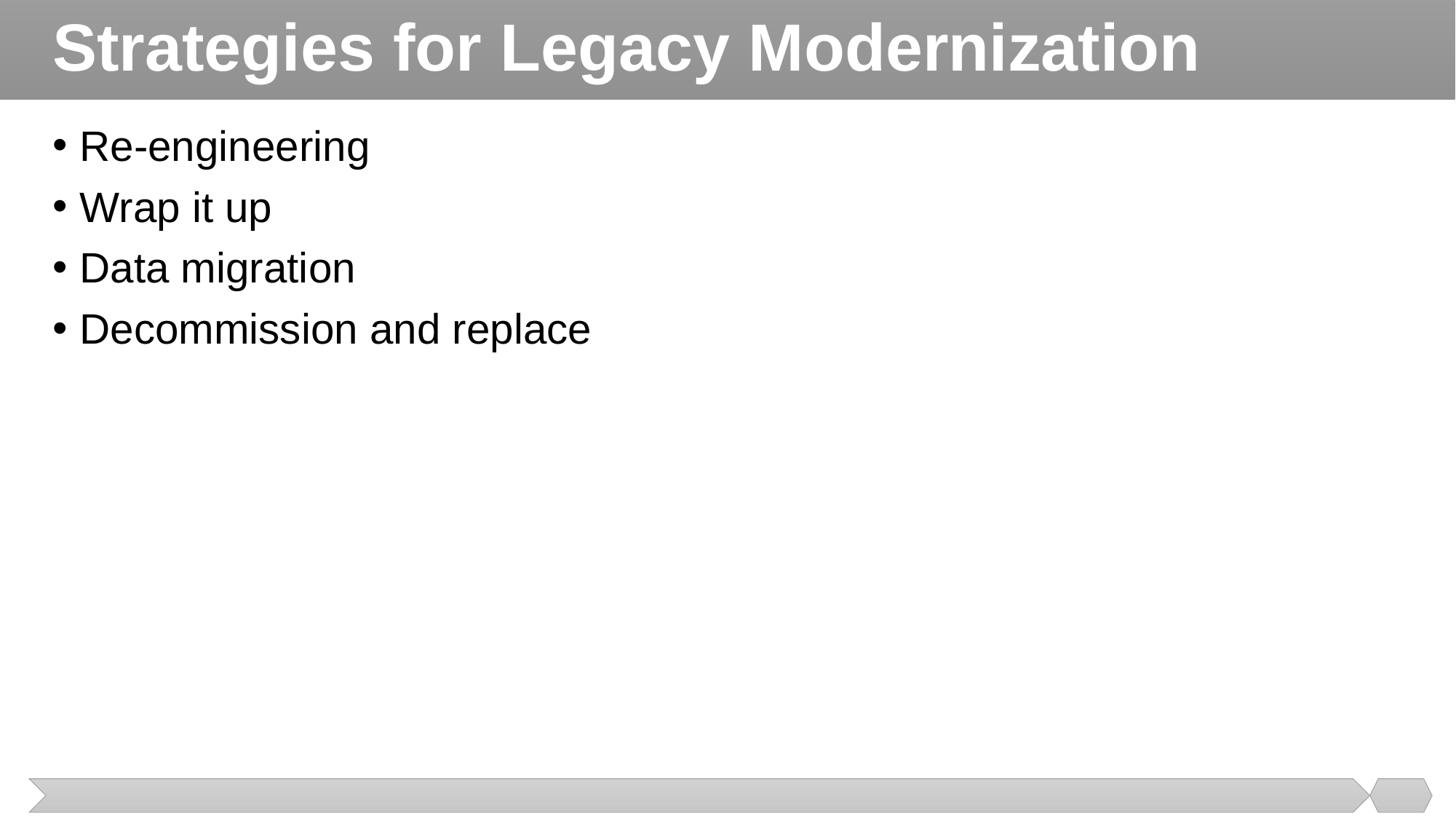

# Strategies for Legacy Modernization
Re-engineering
Wrap it up
Data migration
Decommission and replace